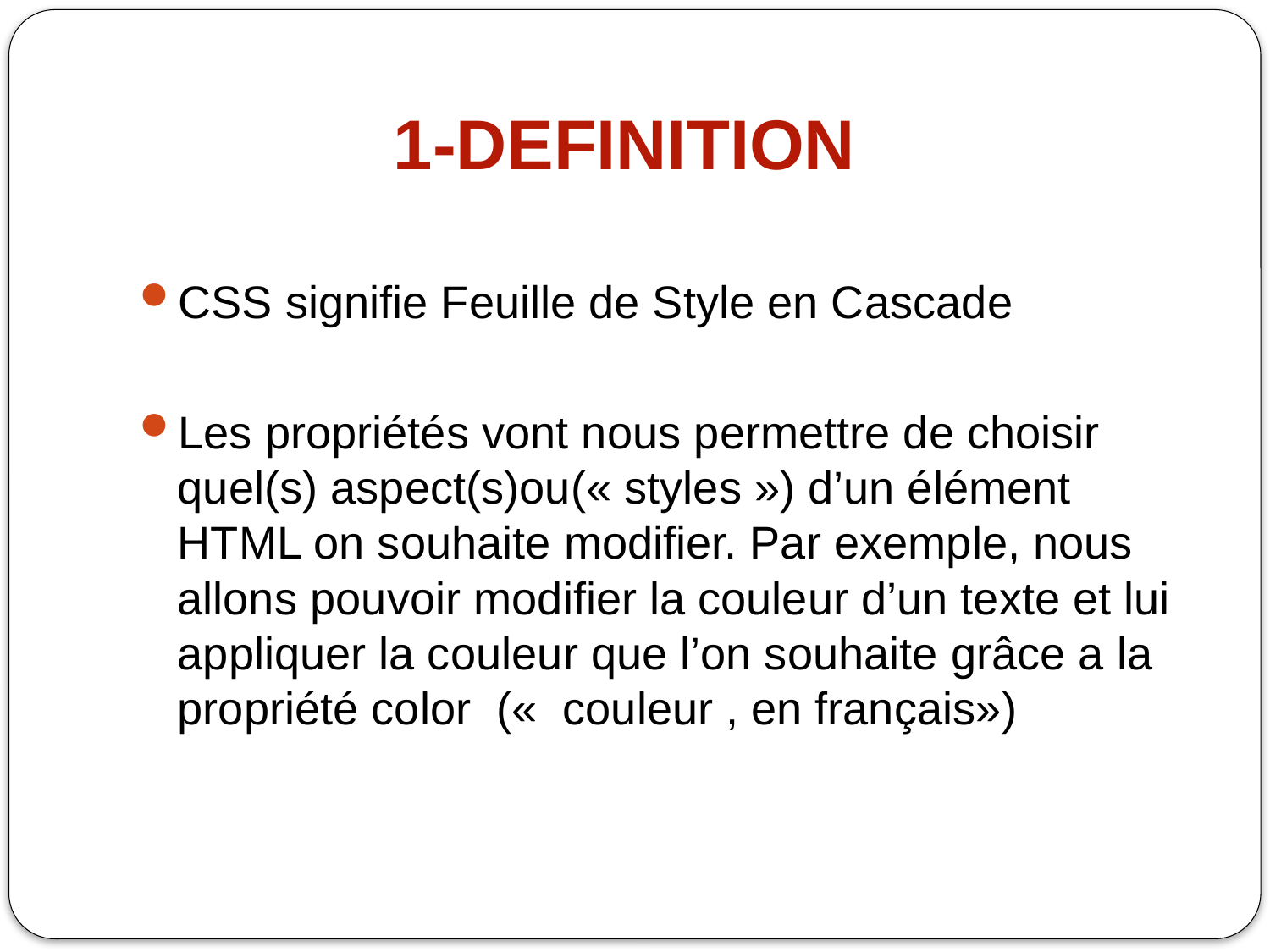

# 1-DEFINITION

CSS signifie Feuille de Style en Cascade

Les propriétés vont nous permettre de choisir quel(s) aspect(s)ou(« styles ») d’un élément HTML on souhaite modifier. Par exemple, nous allons pouvoir modifier la couleur d’un texte et lui appliquer la couleur que l’on souhaite grâce a la propriété color  («  couleur , en français»)